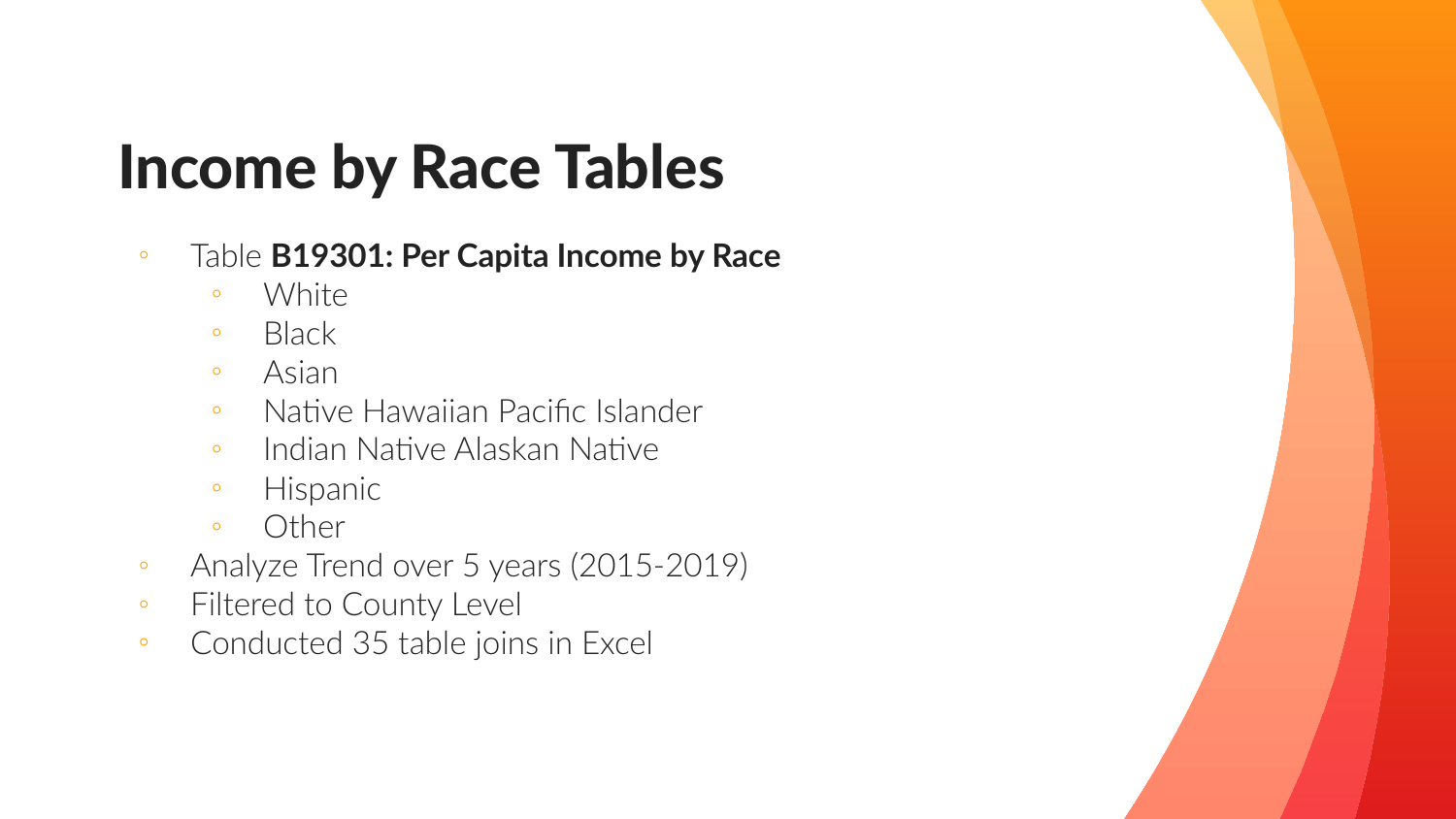

# Income by Race Tables
Table B19301: Per Capita Income by Race
White
Black
Asian
Native Hawaiian Pacific Islander
Indian Native Alaskan Native
Hispanic
Other
Analyze Trend over 5 years (2015-2019)
Filtered to County Level
Conducted 35 table joins in Excel